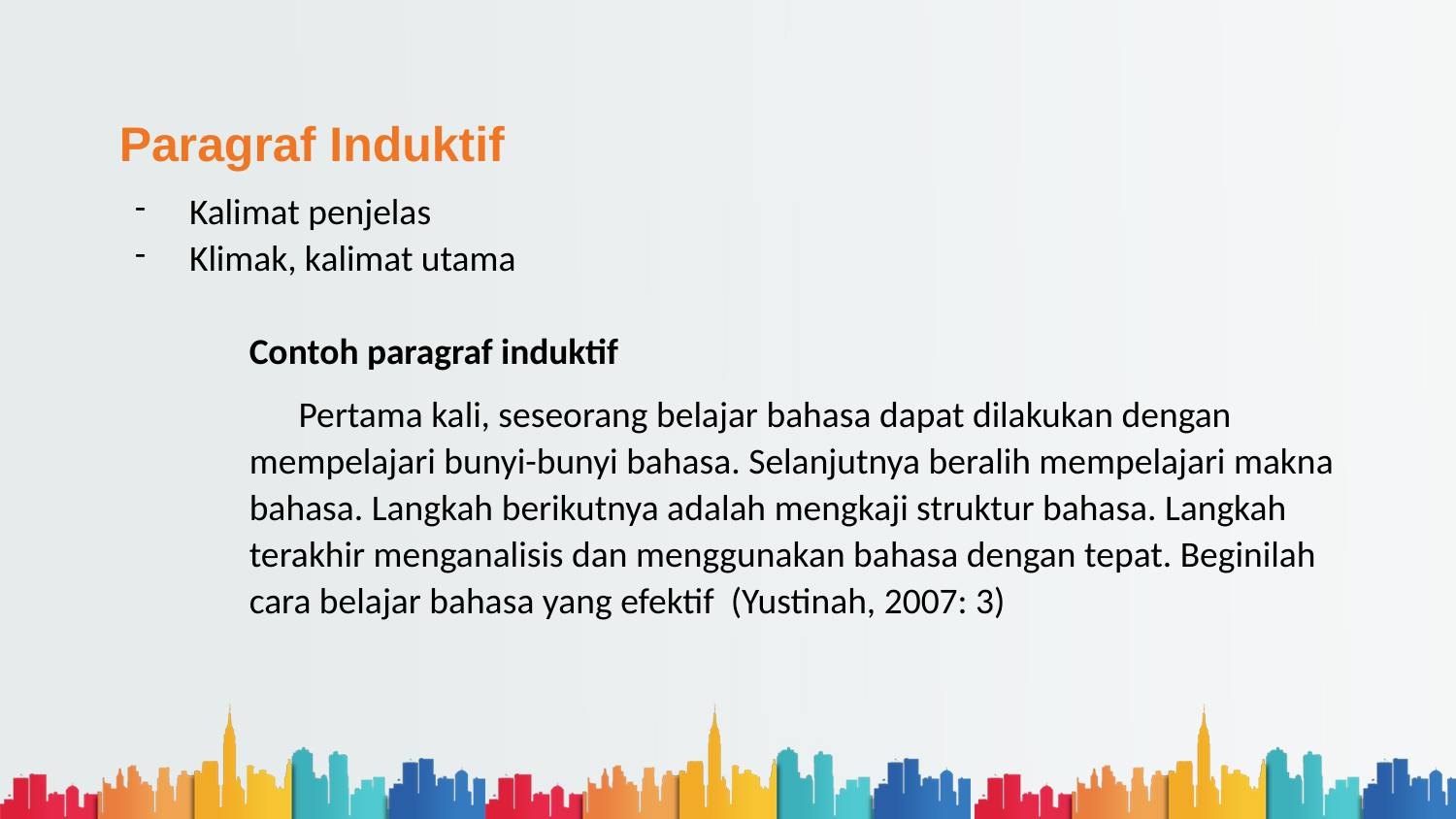

Paragraf Induktif
Kalimat penjelas
Klimak, kalimat utama
Contoh paragraf induktif
      Pertama kali, seseorang belajar bahasa dapat dilakukan dengan          mempelajari bunyi-bunyi bahasa. Selanjutnya beralih mempelajari makna bahasa. Langkah berikutnya adalah mengkaji struktur bahasa. Langkah      terakhir menganalisis dan menggunakan bahasa dengan tepat. Beginilah  cara belajar bahasa yang efektif  (Yustinah, 2007: 3)